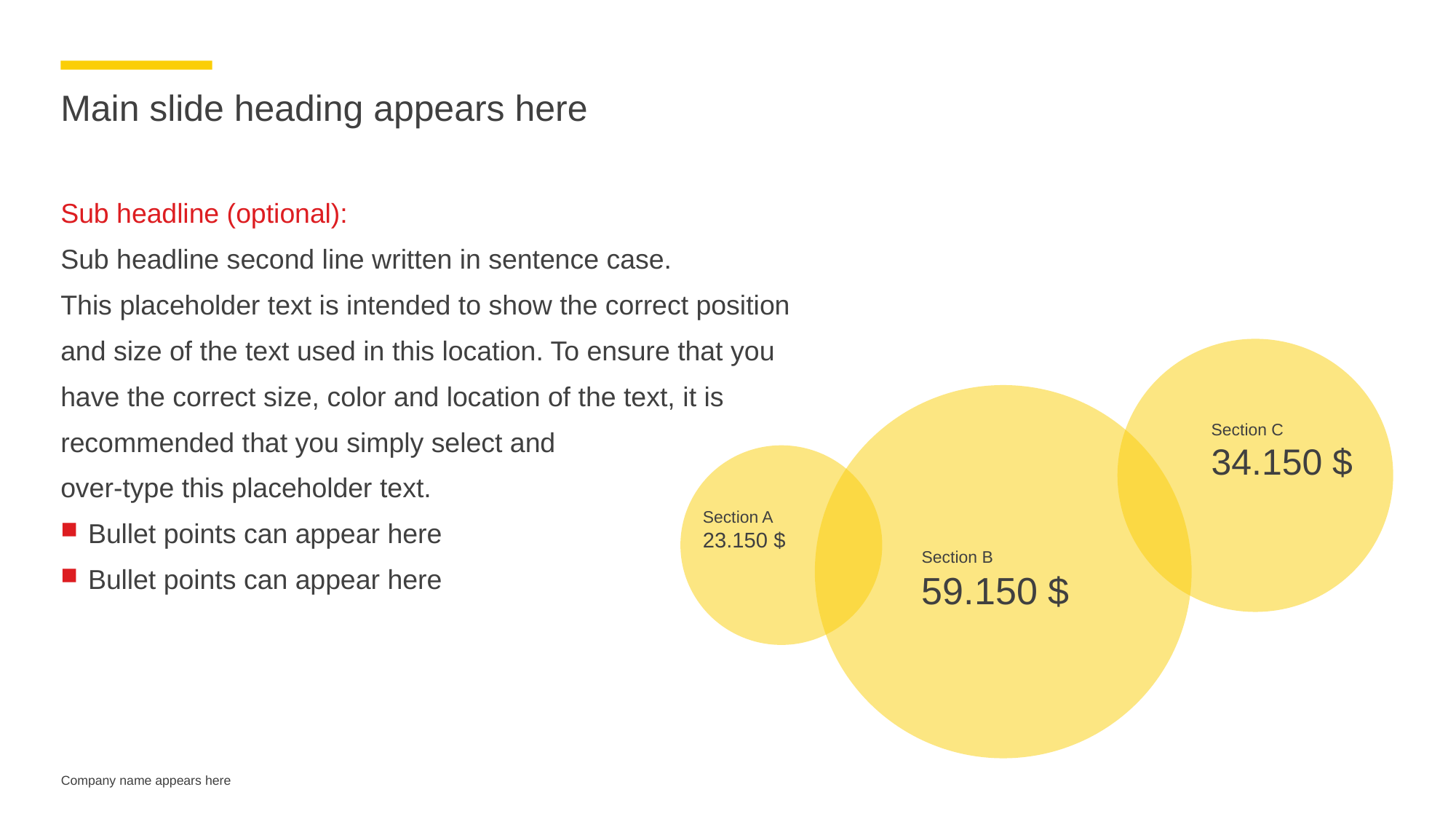

# Main slide heading appears here
Sub headline (optional):
Sub headline second line written in sentence case.
This placeholder text is intended to show the correct position
and size of the text used in this location. To ensure that you
have the correct size, color and location of the text, it is
recommended that you simply select and
over-type this placeholder text.
Bullet points can appear here
Bullet points can appear here

Section C
34.150 $

Section A
23.150 $
Section B
59.150 $